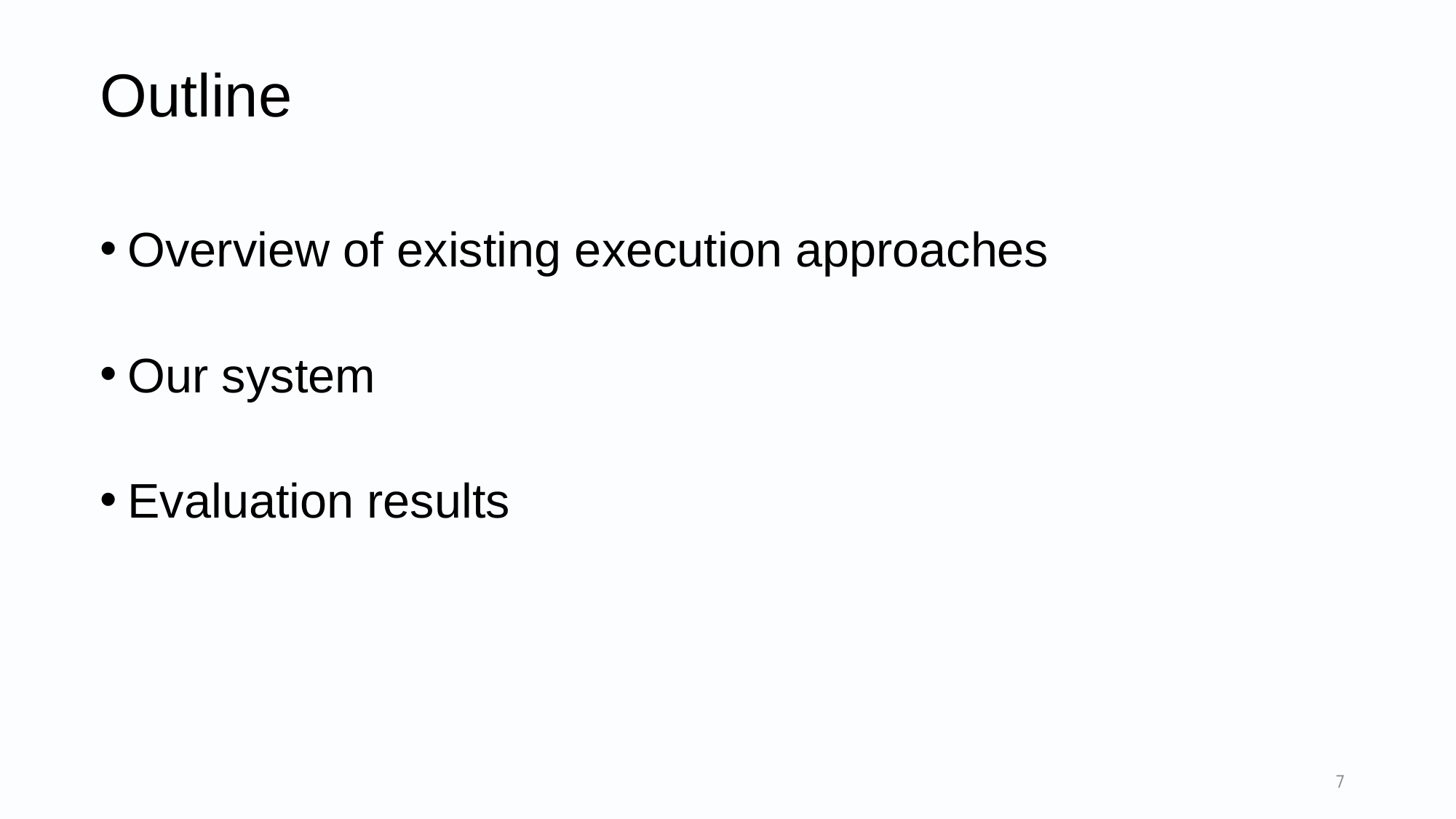

# Outline
Overview of existing execution approaches
Our system
Evaluation results

7